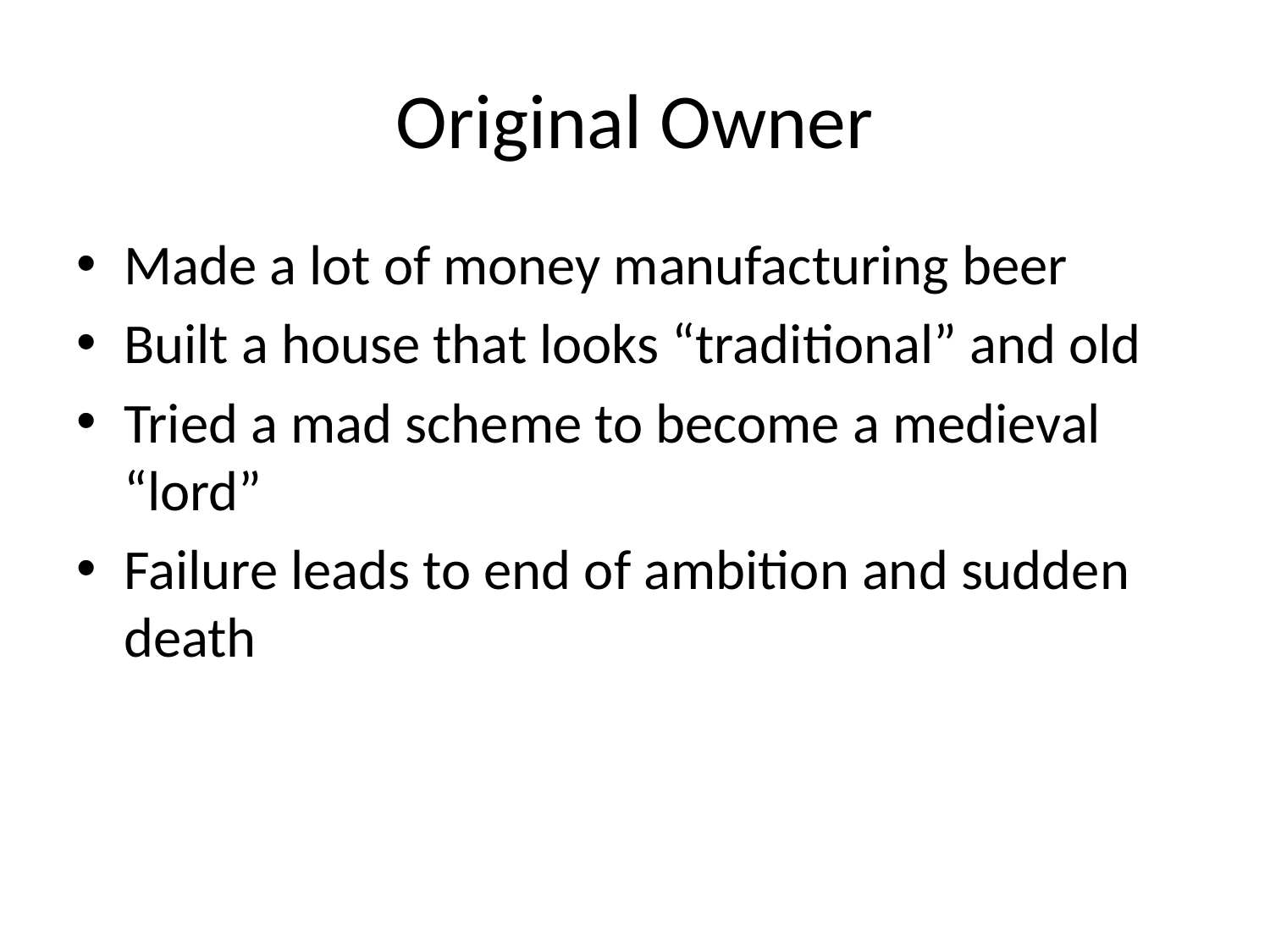

# Original Owner
Made a lot of money manufacturing beer
Built a house that looks “traditional” and old
Tried a mad scheme to become a medieval “lord”
Failure leads to end of ambition and sudden death